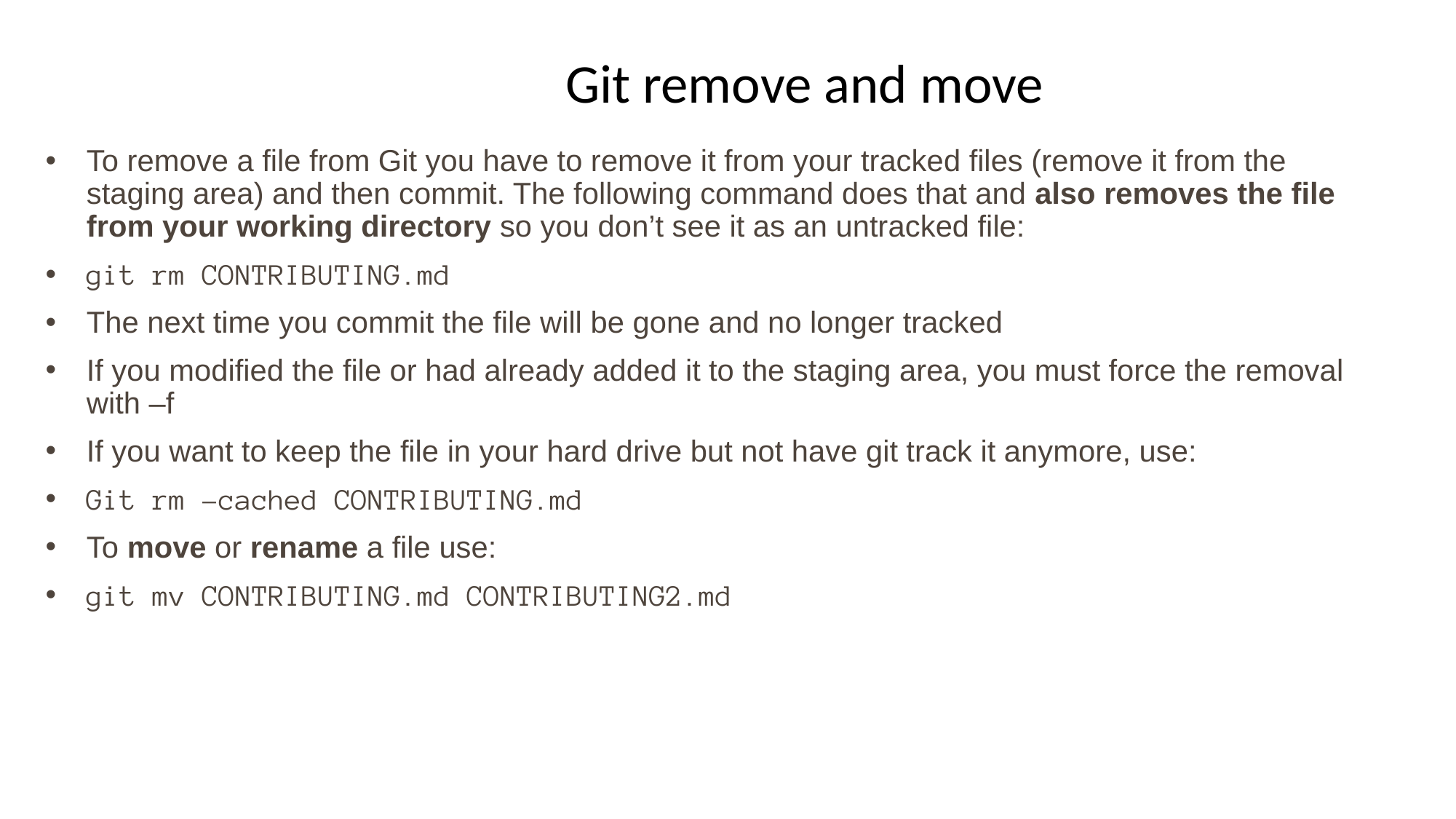

Git remove and move
To remove a file from Git you have to remove it from your tracked files (remove it from the staging area) and then commit. The following command does that and also removes the file from your working directory so you don’t see it as an untracked file:
git rm CONTRIBUTING.md
The next time you commit the file will be gone and no longer tracked
If you modified the file or had already added it to the staging area, you must force the removal with –f
If you want to keep the file in your hard drive but not have git track it anymore, use:
Git rm –cached CONTRIBUTING.md
To move or rename a file use:
git mv CONTRIBUTING.md CONTRIBUTING2.md